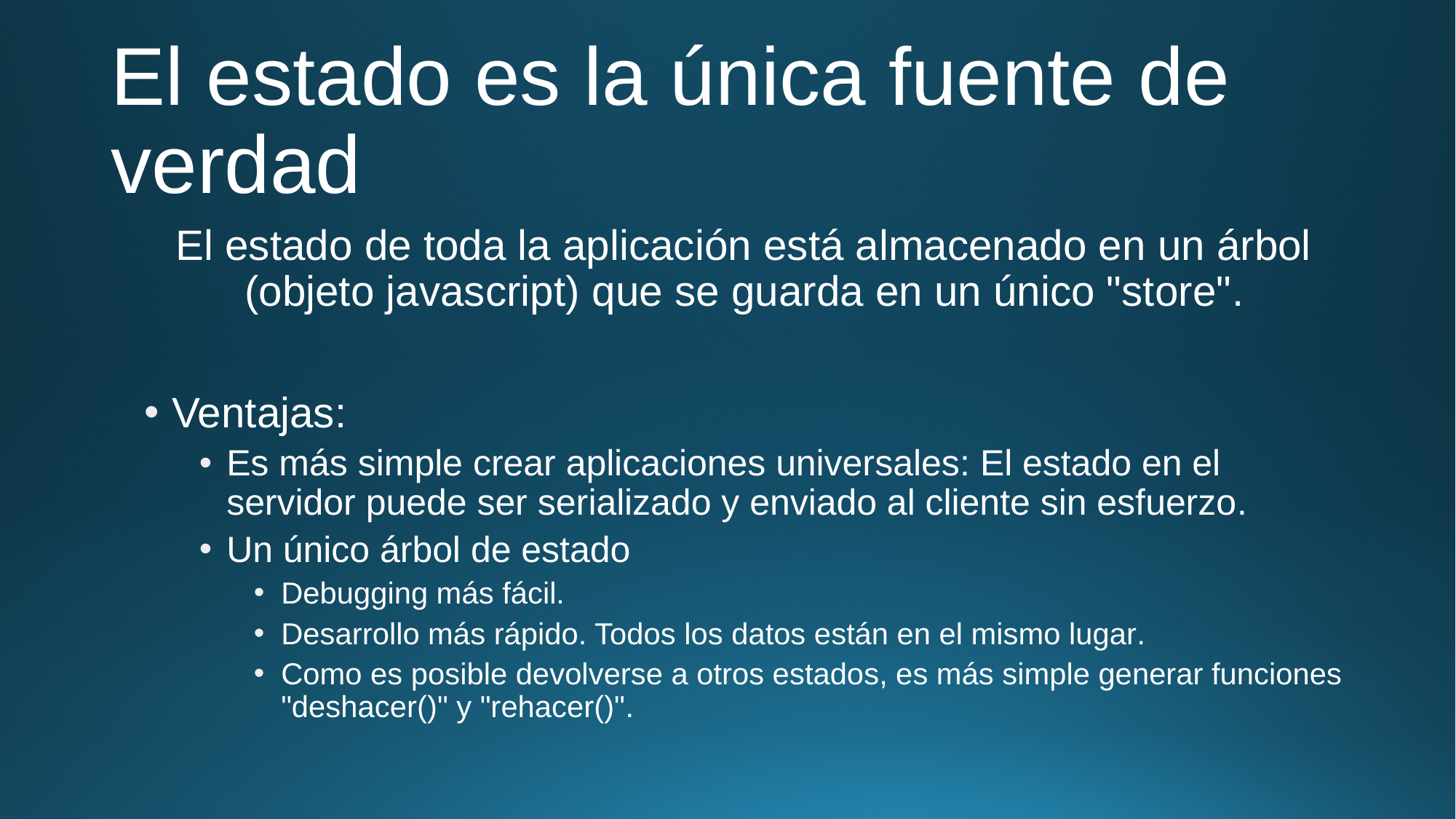

# El estado es la única fuente de verdad
El estado de toda la aplicación está almacenado en un árbol (objeto javascript) que se guarda en un único "store".

Ventajas:
Es más simple crear aplicaciones universales: El estado en el servidor puede ser serializado y enviado al cliente sin esfuerzo.
Un único árbol de estado
Debugging más fácil.
Desarrollo más rápido. Todos los datos están en el mismo lugar.
Como es posible devolverse a otros estados, es más simple generar funciones "deshacer()" y "rehacer()".